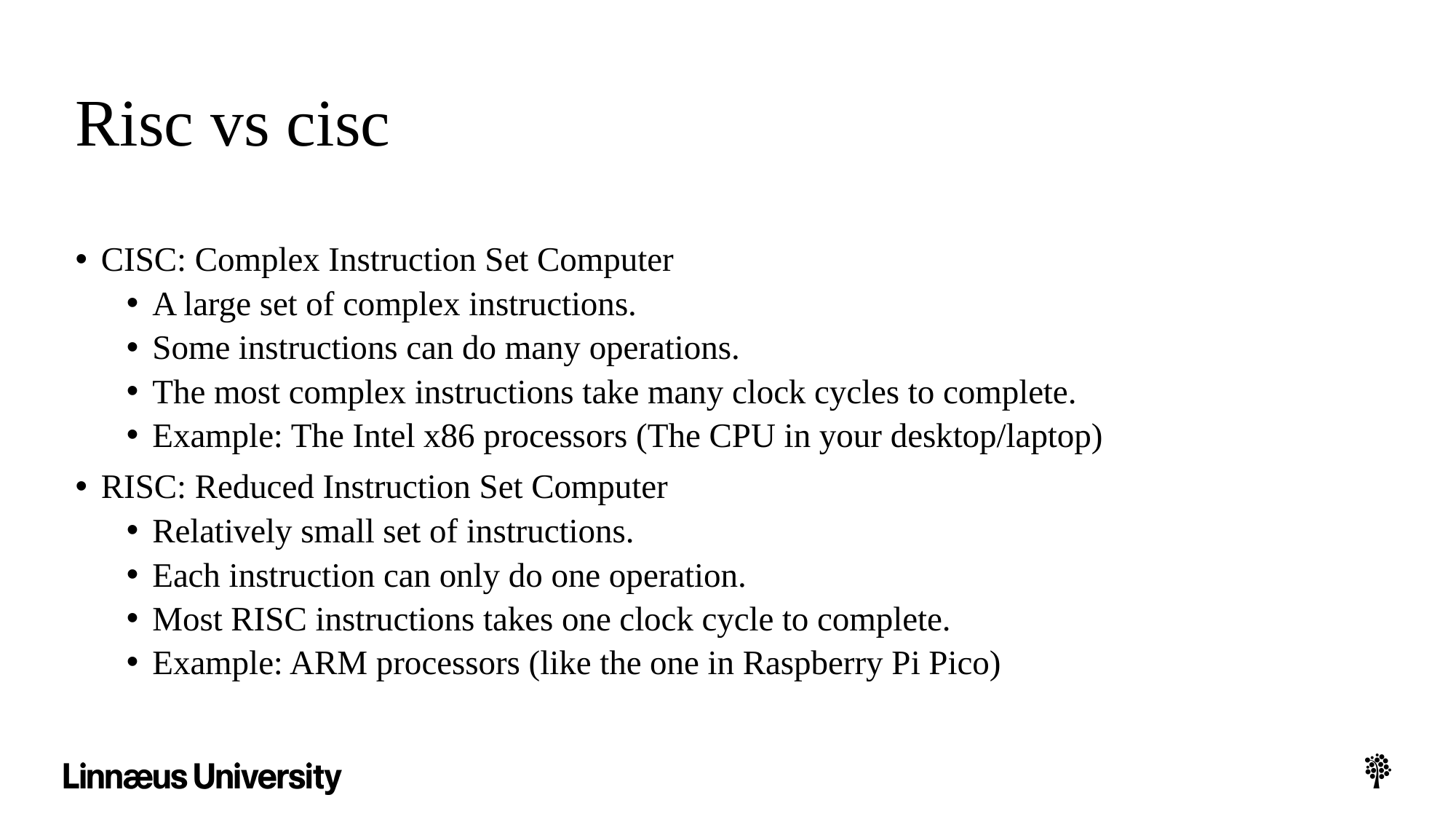

# Risc vs cisc
CISC: Complex Instruction Set Computer
A large set of complex instructions.
Some instructions can do many operations.
The most complex instructions take many clock cycles to complete.
Example: The Intel x86 processors (The CPU in your desktop/laptop)
RISC: Reduced Instruction Set Computer
Relatively small set of instructions.
Each instruction can only do one operation.
Most RISC instructions takes one clock cycle to complete.
Example: ARM processors (like the one in Raspberry Pi Pico)